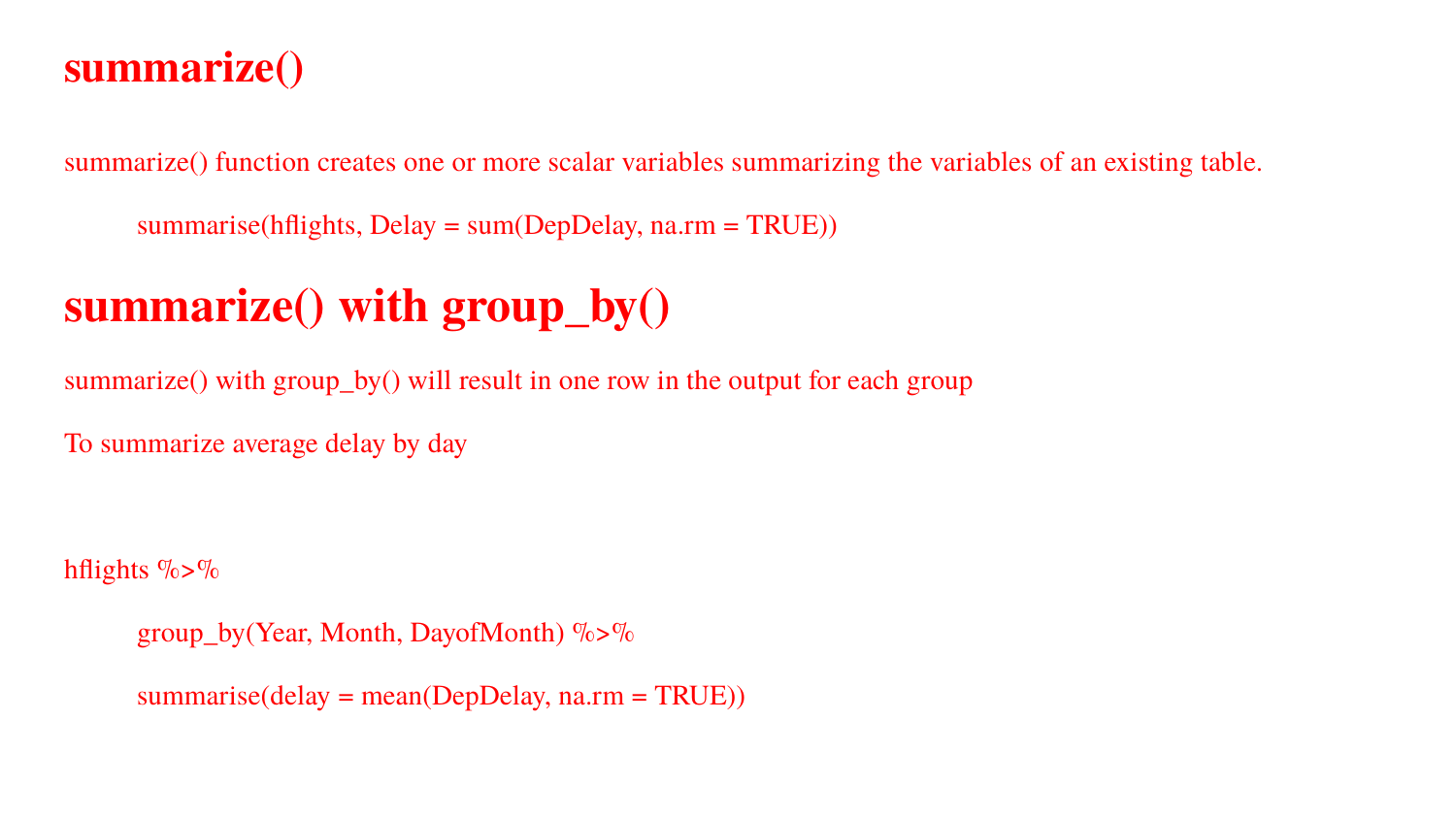

# summarize()
summarize() function creates one or more scalar variables summarizing the variables of an existing table.
summarise(hflights, Delay = sum(DepDelay, na.rm = TRUE))
summarize() with group_by()
summarize() with group_by() will result in one row in the output for each group
To summarize average delay by day

hflights %>%
group_by(Year, Month, DayofMonth) %>%
summarise(delay = mean(DepDelay, na.rm = TRUE))